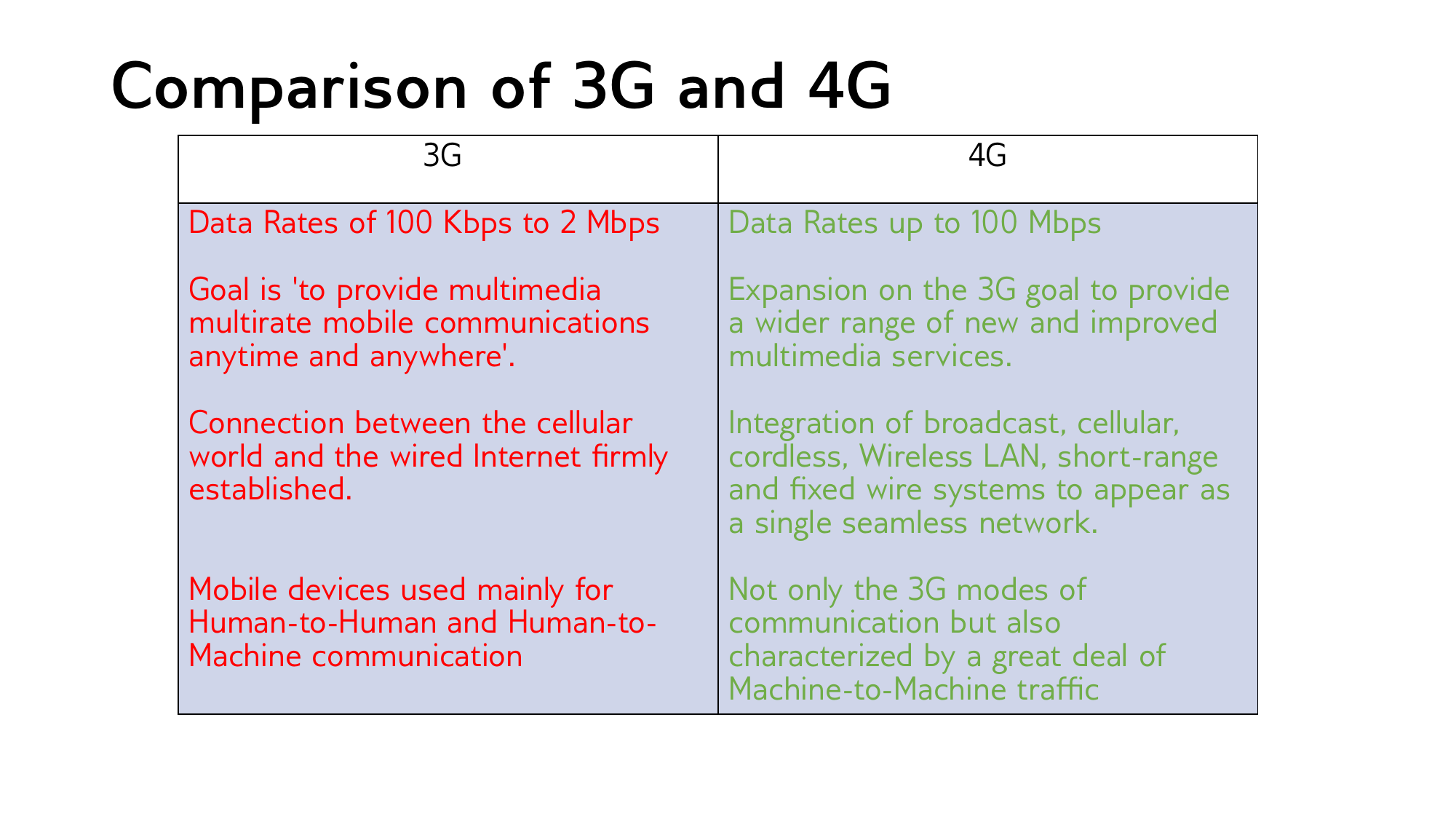

# Comparison of 3G and 4G
| 3G | 4G |
| --- | --- |
| Data Rates of 100 Kbps to 2 Mbps Goal is 'to provide multimedia multirate mobile communications anytime and anywhere'. Connection between the cellular world and the wired Internet firmly established. Mobile devices used mainly for Human-to-Human and Human-to-Machine communication | Data Rates up to 100 Mbps Expansion on the 3G goal to provide a wider range of new and improved multimedia services. Integration of broadcast, cellular, cordless, Wireless LAN, short-range and fixed wire systems to appear as a single seamless network. Not only the 3G modes of communication but also characterized by a great deal of Machine-to-Machine traffic |